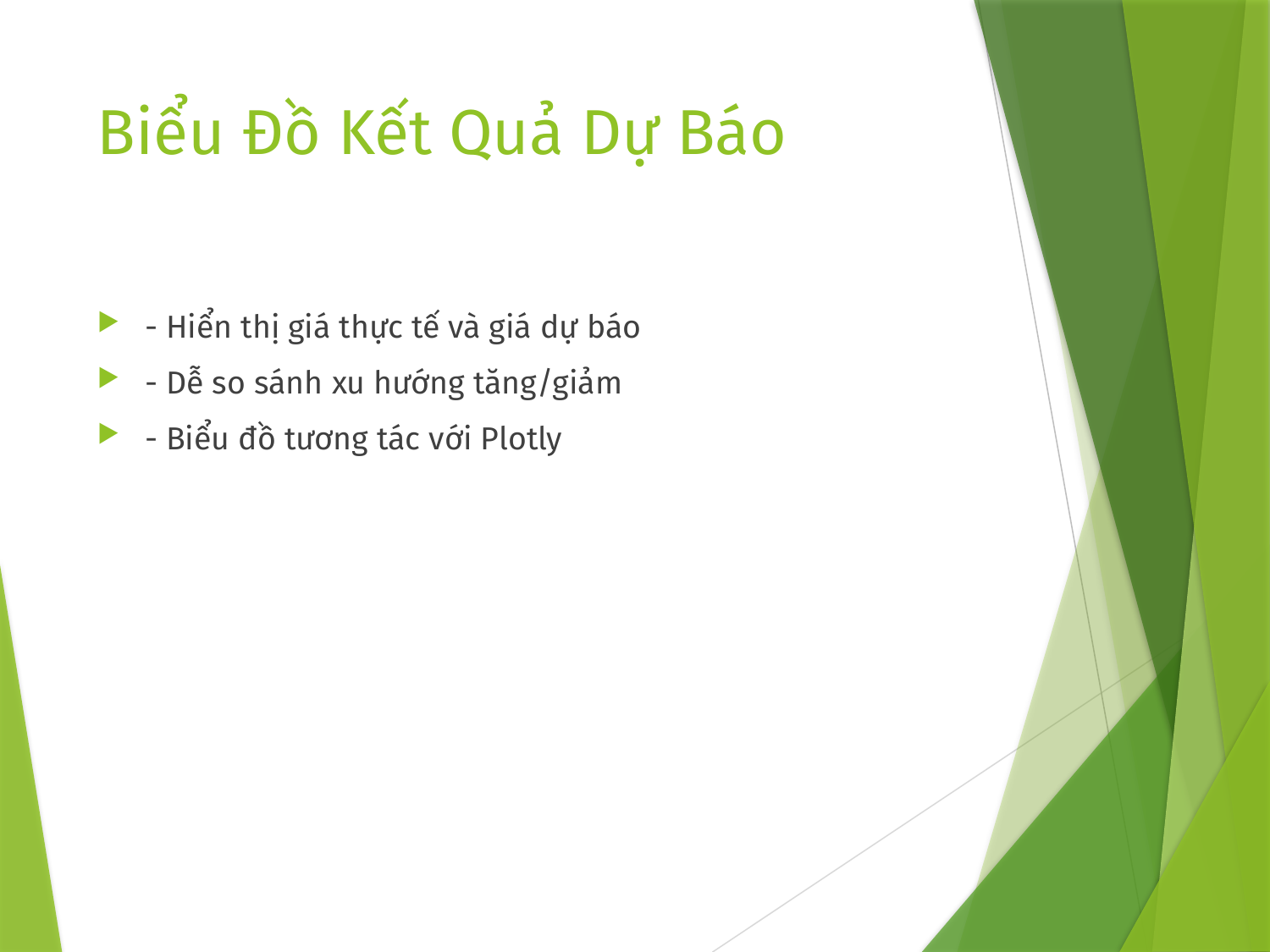

# Biểu Đồ Kết Quả Dự Báo
- Hiển thị giá thực tế và giá dự báo
- Dễ so sánh xu hướng tăng/giảm
- Biểu đồ tương tác với Plotly